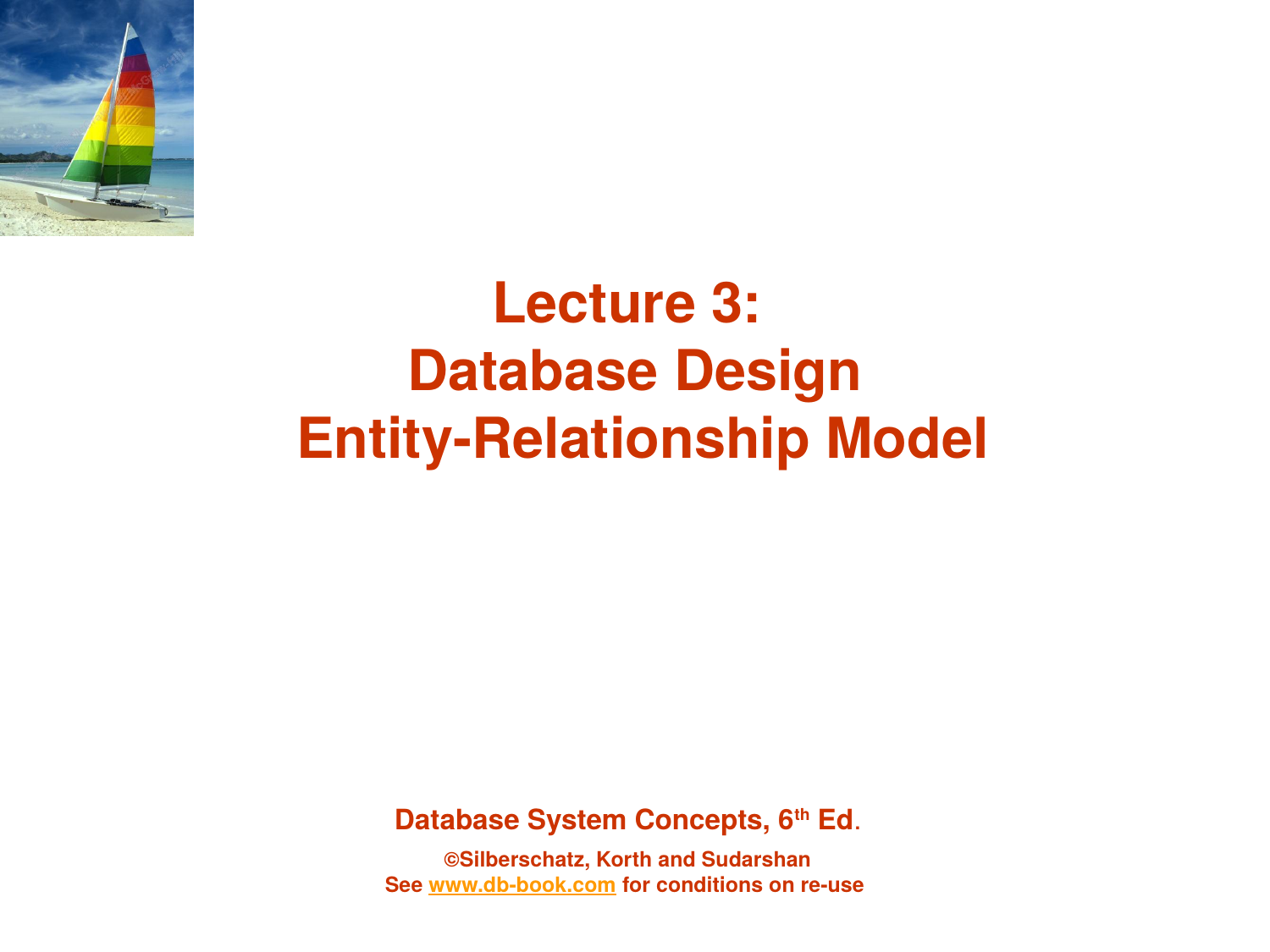

# Lecture 3: Database Design Entity-Relationship Model